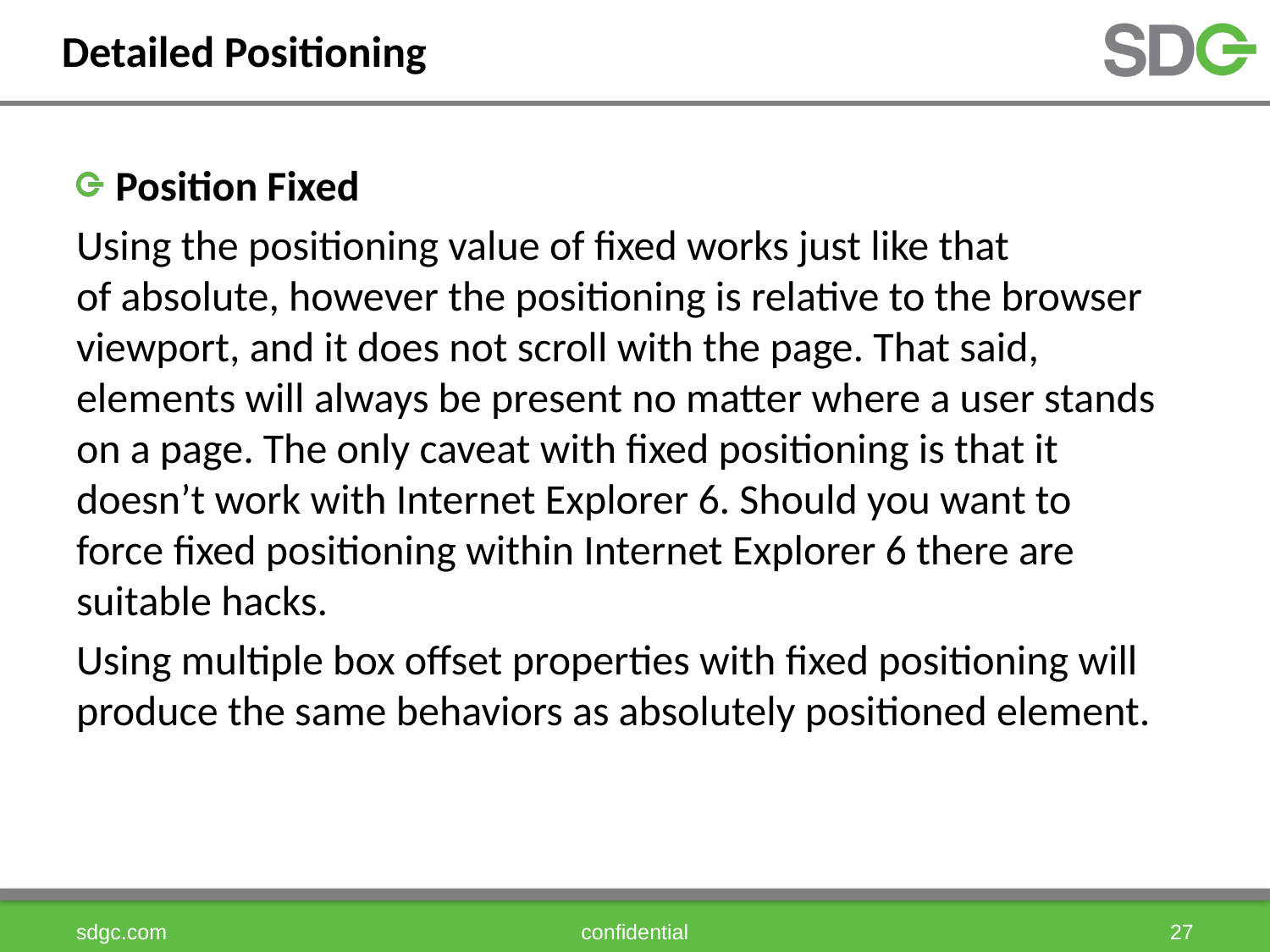

# Detailed Positioning
Position Fixed
Using the positioning value of fixed works just like that of absolute, however the positioning is relative to the browser viewport, and it does not scroll with the page. That said, elements will always be present no matter where a user stands on a page. The only caveat with fixed positioning is that it doesn’t work with Internet Explorer 6. Should you want to force fixed positioning within Internet Explorer 6 there are suitable hacks.
Using multiple box offset properties with fixed positioning will produce the same behaviors as absolutely positioned element.

sdgc.com
confidential
27